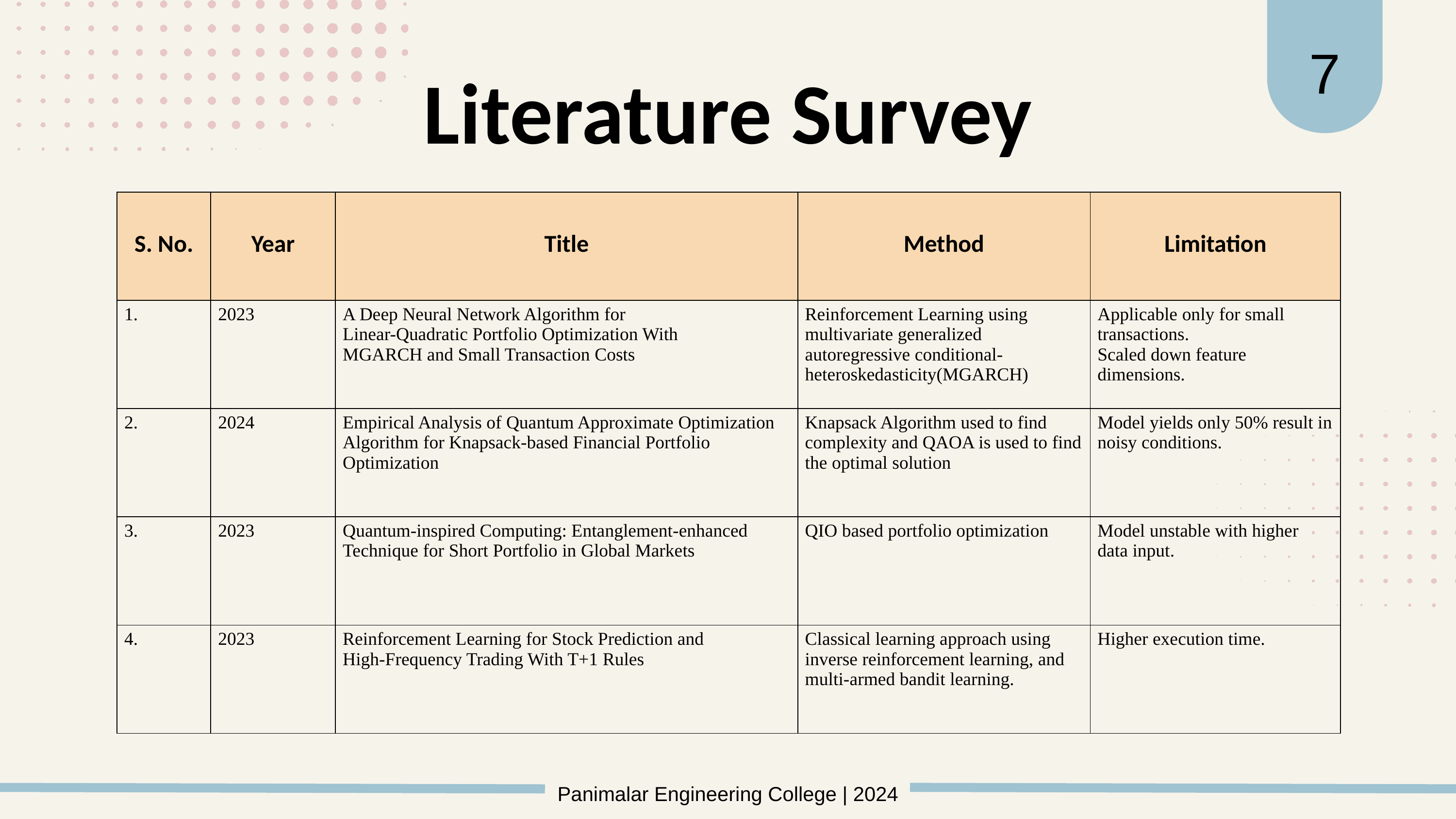

7

﻿Literature Survey
| S. No. | Year | Title | Method | Limitation |
| --- | --- | --- | --- | --- |
| 1. | 2023 | A Deep Neural Network Algorithm for Linear-Quadratic Portfolio Optimization With MGARCH and Small Transaction Costs | Reinforcement Learning using multivariate generalized autoregressive conditional- heteroskedasticity(MGARCH) | Applicable only for small transactions. Scaled down feature dimensions. |
| 2. | 2024 | Empirical Analysis of Quantum Approximate Optimization Algorithm for Knapsack-based Financial Portfolio Optimization | Knapsack Algorithm used to find complexity and QAOA is used to find the optimal solution | Model yields only 50% result in noisy conditions. |
| 3. | 2023 | Quantum-inspired Computing: Entanglement-enhanced Technique for Short Portfolio in Global Markets | QIO based portfolio optimization | Model unstable with higher data input. |
| 4. | 2023 | Reinforcement Learning for Stock Prediction and High-Frequency Trading With T+1 Rules | Classical learning approach using inverse reinforcement learning, and multi-armed bandit learning. | Higher execution time. |

Panimalar Engineering College | 2024